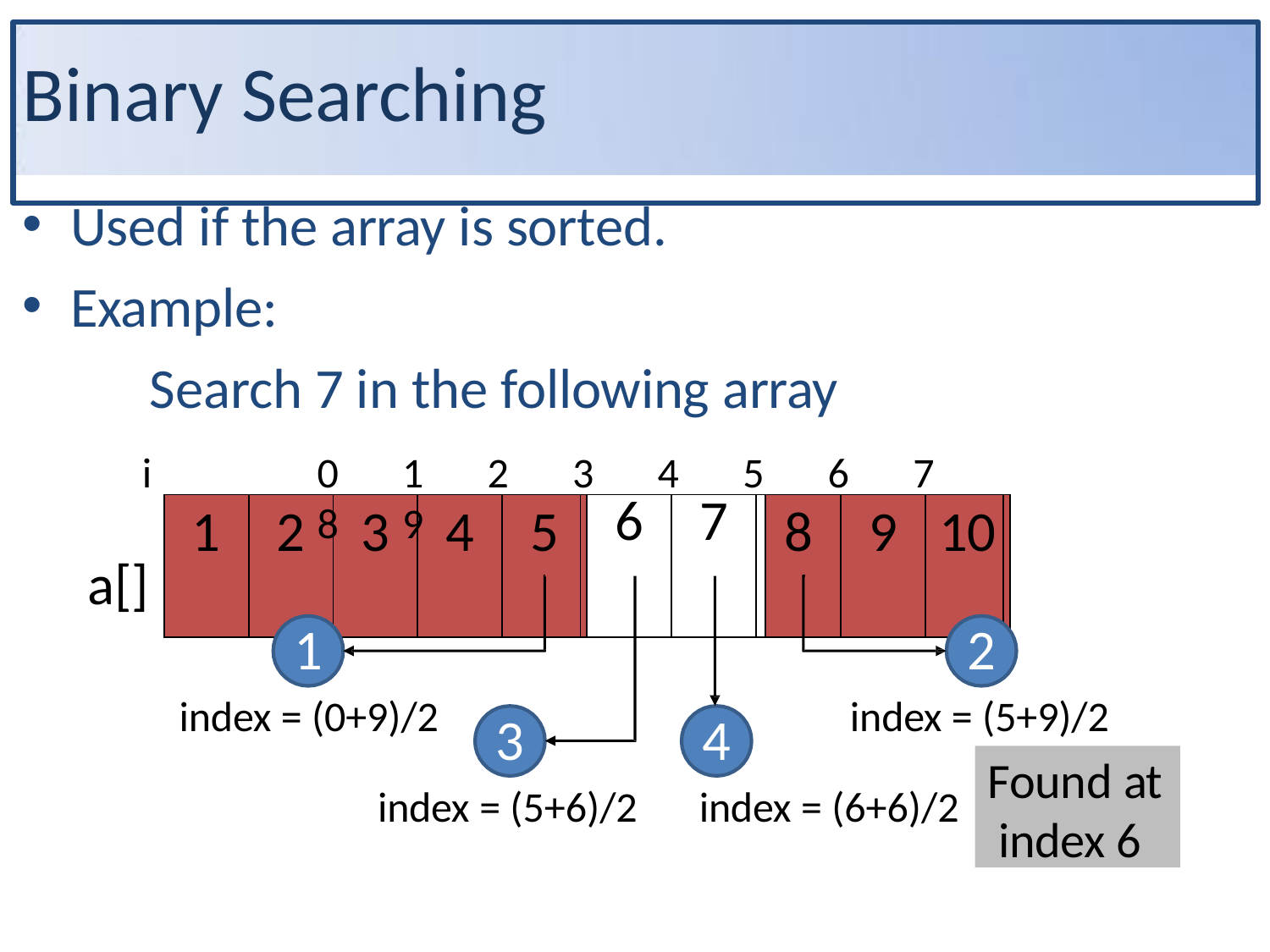

# Binary Searching
Used if the array is sorted.
Example:
Search 7 in the following array
i	0	1	2	3	4	5	6	7	8	9
a[]
|  |  |  |  |  |  |  | 6 | 7 |  |  |  |  |  |
| --- | --- | --- | --- | --- | --- | --- | --- | --- | --- | --- | --- | --- | --- |
|  | 1 | 2 | 3 | 4 | 5 |  |  |  |  | 8 | 9 | 10 |  |
|  |  |  |  |  |  |  |  |  |  |  |  |  |  |

1
index = (0+9)/2
2
index = (5+9)/2

3
4

Found at  index 6
index = (5+6)/2
index = (6+6)/2